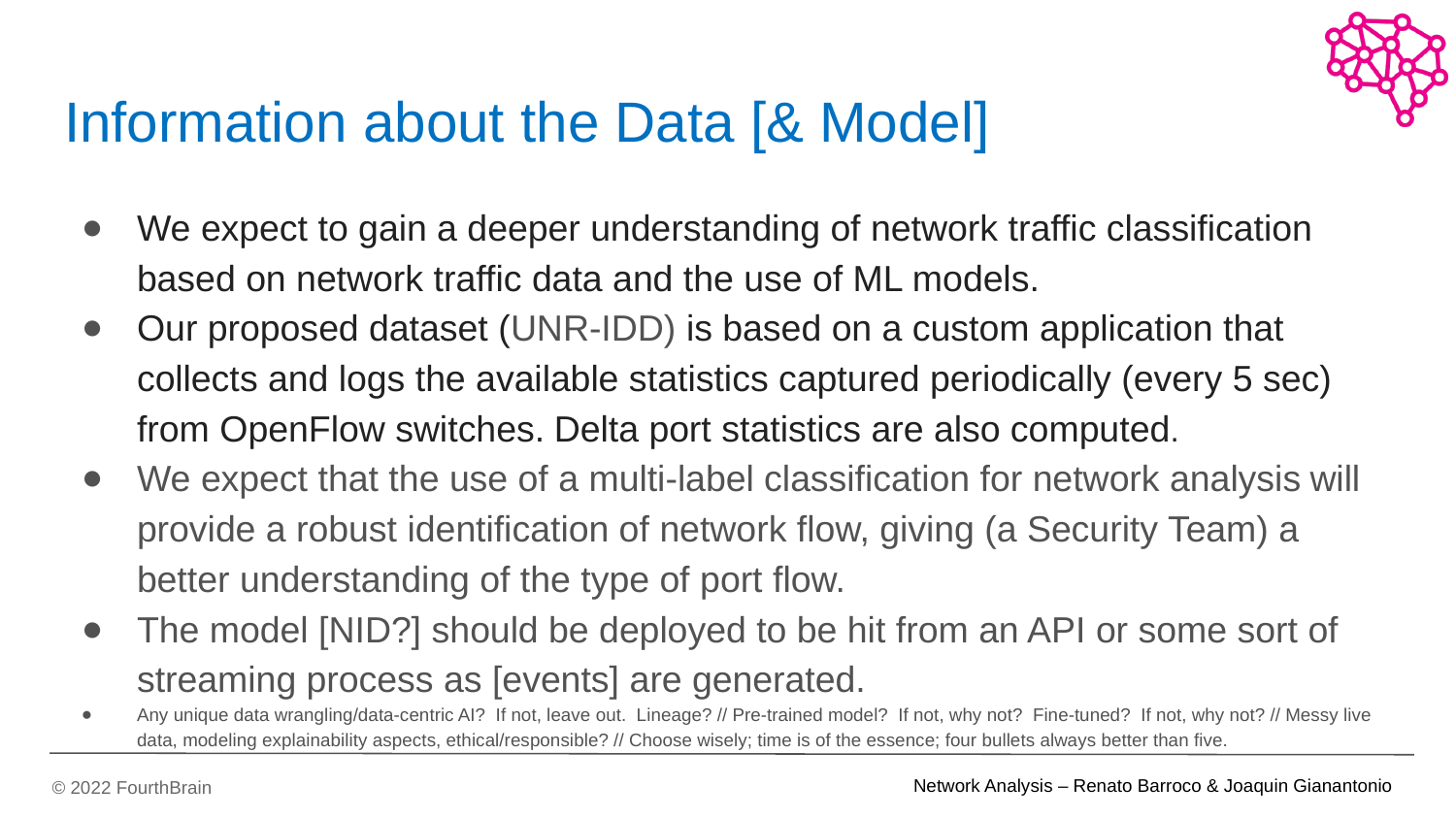

# Information about the Data [& Model]
We expect to gain a deeper understanding of network traffic classification based on network traffic data and the use of ML models.
Our proposed dataset (UNR-IDD) is based on a custom application that collects and logs the available statistics captured periodically (every 5 sec) from OpenFlow switches. Delta port statistics are also computed.
We expect that the use of a multi-label classification for network analysis will provide a robust identification of network flow, giving (a Security Team) a better understanding of the type of port flow.
The model [NID?] should be deployed to be hit from an API or some sort of streaming process as [events] are generated.
Any unique data wrangling/data-centric AI?  If not, leave out.  Lineage? // Pre-trained model?  If not, why not?  Fine-tuned?  If not, why not? // Messy live data, modeling explainability aspects, ethical/responsible? // Choose wisely; time is of the essence; four bullets always better than five.